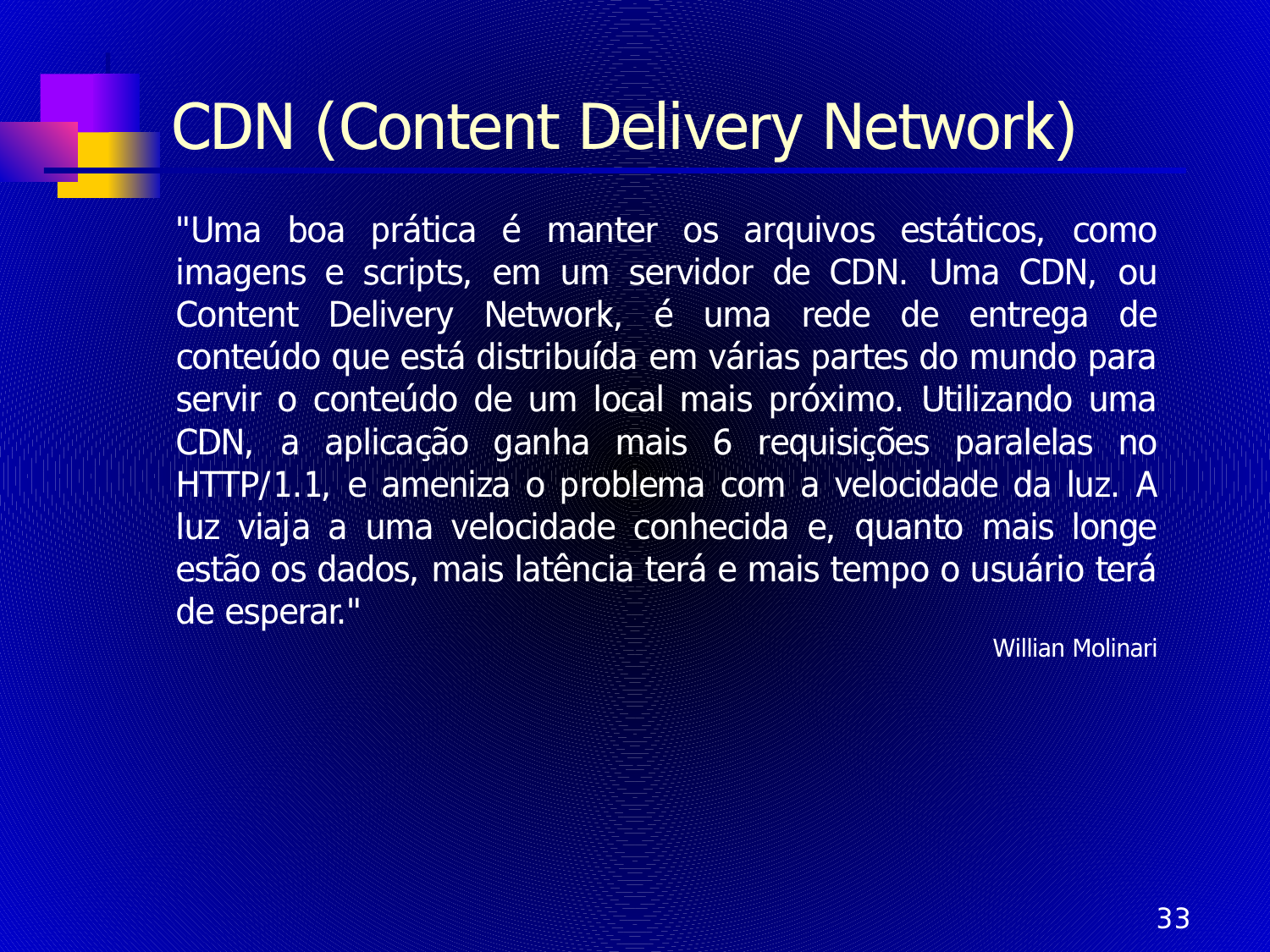

# CDN (Content Delivery Network)
"Uma boa prática é manter os arquivos estáticos, como imagens e scripts, em um servidor de CDN. Uma CDN, ou Content Delivery Network, é uma rede de entrega de conteúdo que está distribuída em várias partes do mundo para servir o conteúdo de um local mais próximo. Utilizando uma CDN, a aplicação ganha mais 6 requisições paralelas no HTTP/1.1, e ameniza o problema com a velocidade da luz. A luz viaja a uma velocidade conhecida e, quanto mais longe estão os dados, mais latência terá e mais tempo o usuário terá de esperar."
Willian Molinari

33